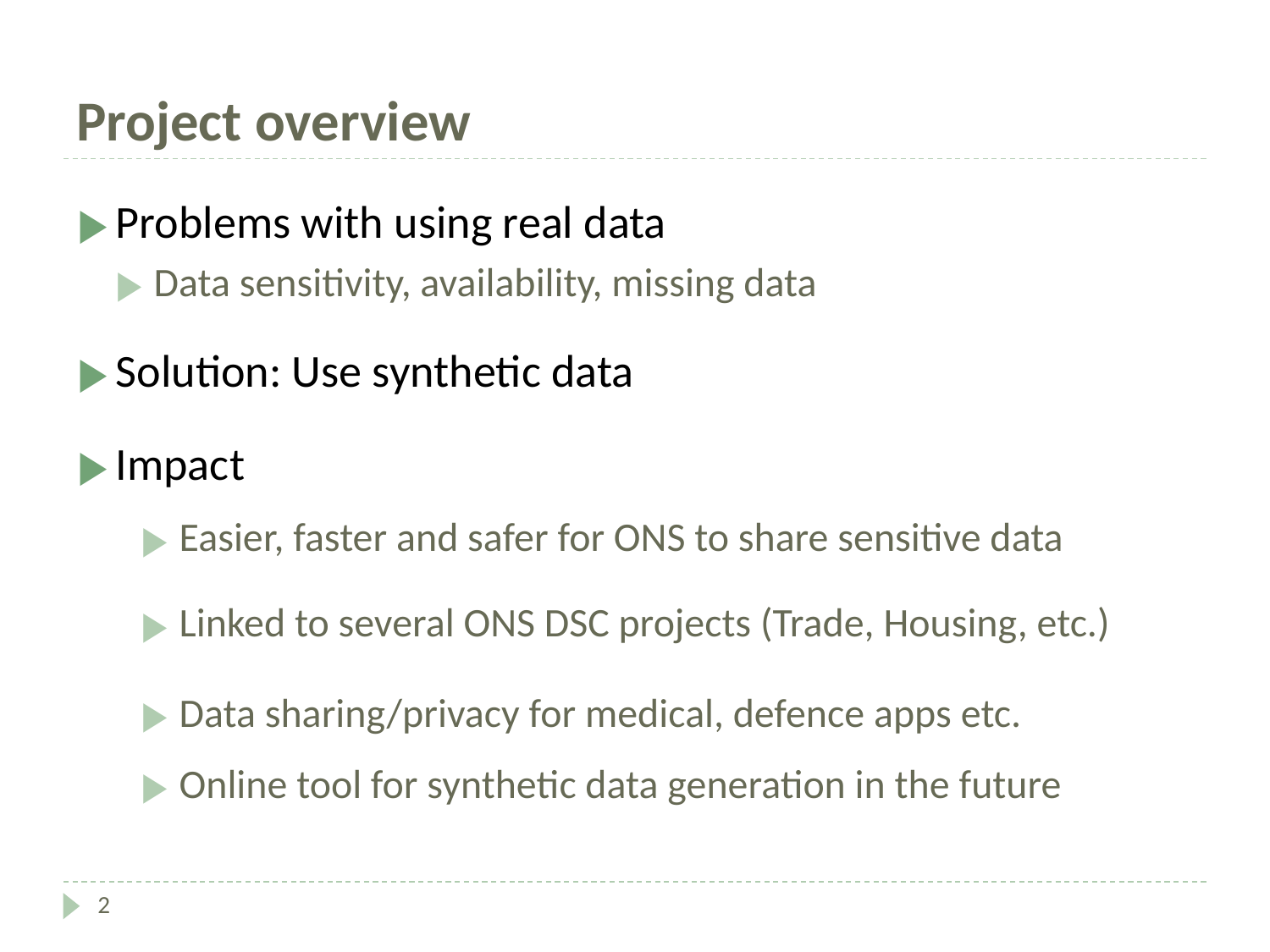

# Project overview
Problems with using real data
Data sensitivity, availability, missing data

Solution: Use synthetic data

Impact

Easier, faster and safer for ONS to share sensitive data

Linked to several ONS DSC projects (Trade, Housing, etc.)

Data sharing/privacy for medical, defence apps etc.

Online tool for synthetic data generation in the future

2